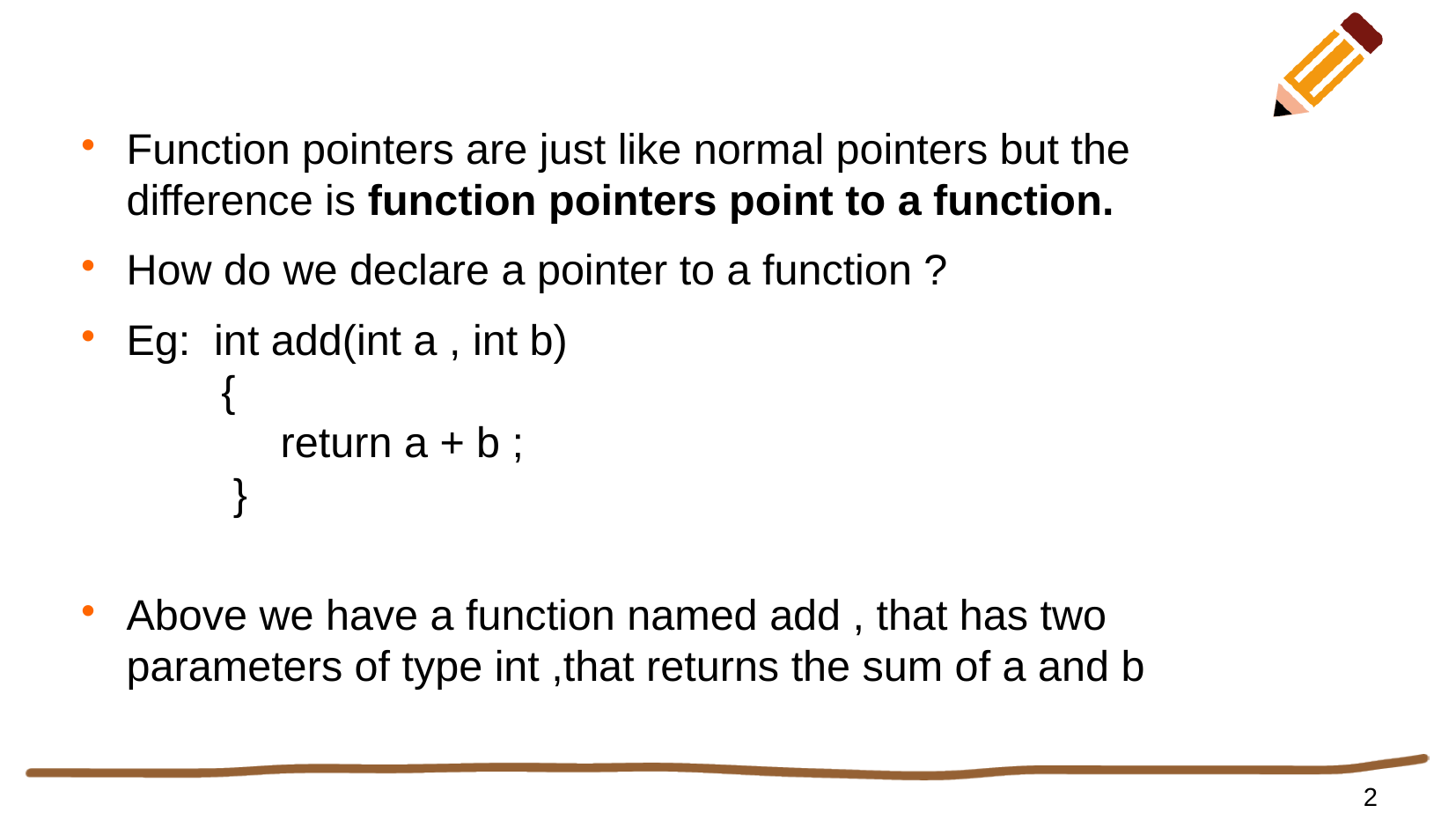

# Function pointers are just like normal pointers but the difference is function pointers point to a function.
How do we declare a pointer to a function ?
Eg:  int add(int a , int b)
        {
             return a + b ;
         }
Above we have a function named add , that has two parameters of type int ,that returns the sum of a and b
2